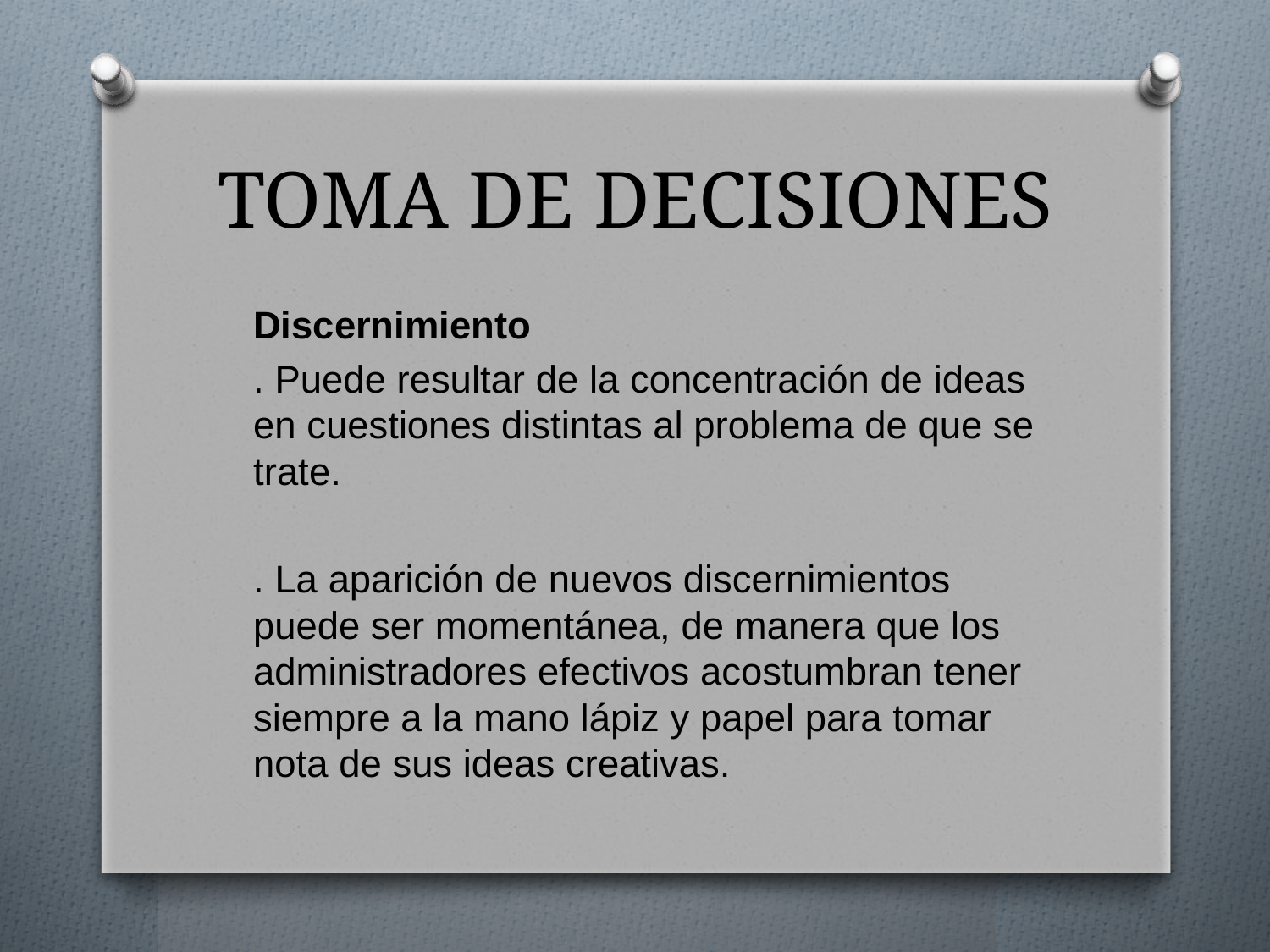

# TOMA DE DECISIONES
	Discernimiento
	. Puede resultar de la concentración de ideas en cuestiones distintas al problema de que se trate.

	. La aparición de nuevos discernimientos puede ser momentánea, de manera que los administradores efectivos acostumbran tener siempre a la mano lápiz y papel para tomar nota de sus ideas creativas.